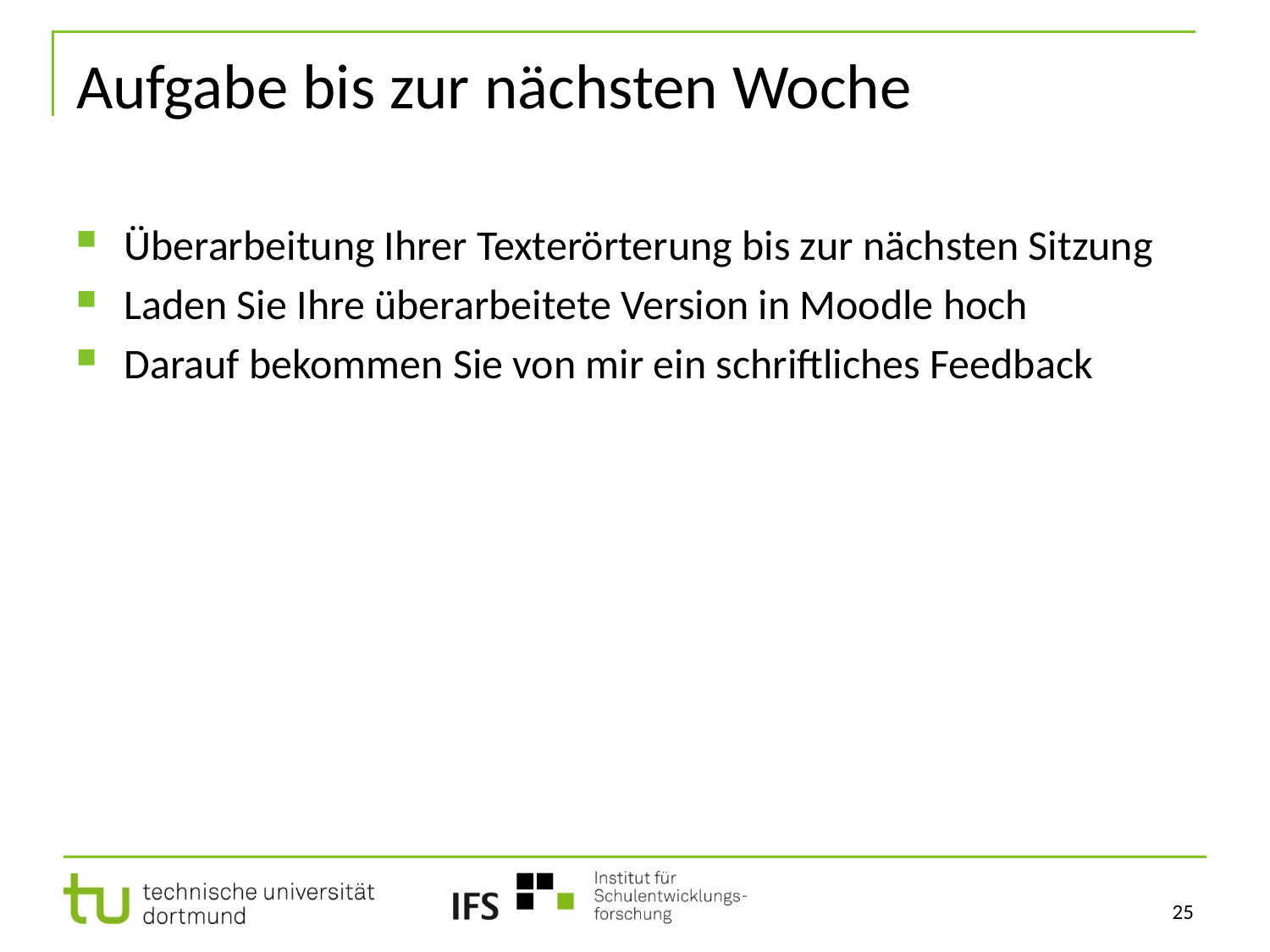

# Aufgabe bis zur nächsten Woche
Überarbeitung Ihrer Texterörterung bis zur nächsten Sitzung
Laden Sie Ihre überarbeitete Version in Moodle hoch
Darauf bekommen Sie von mir ein schriftliches Feedback

25